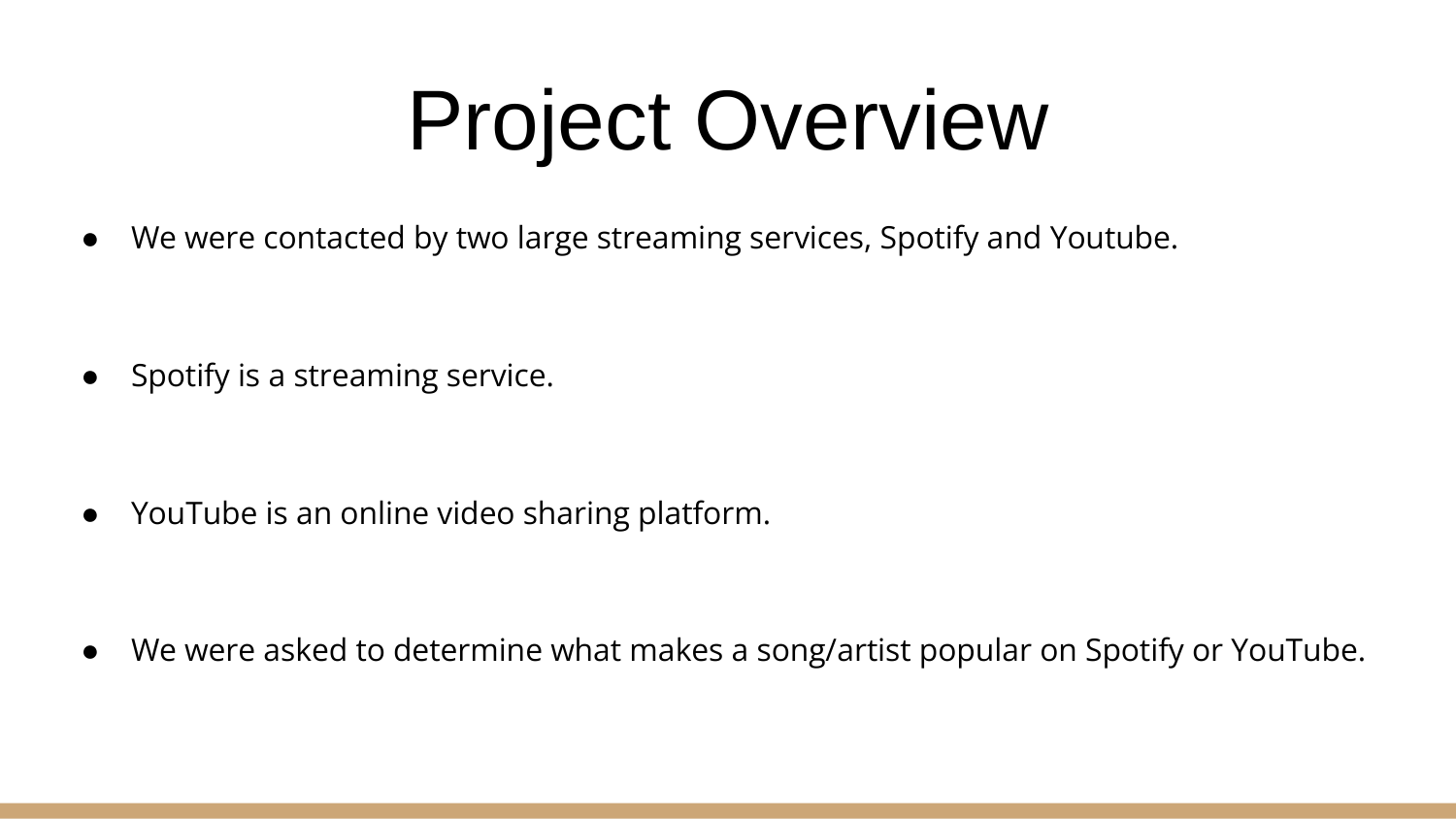

# Project Overview
We were contacted by two large streaming services, Spotify and Youtube.

Spotify is a streaming service.

YouTube is an online video sharing platform.

We were asked to determine what makes a song/artist popular on Spotify or YouTube.